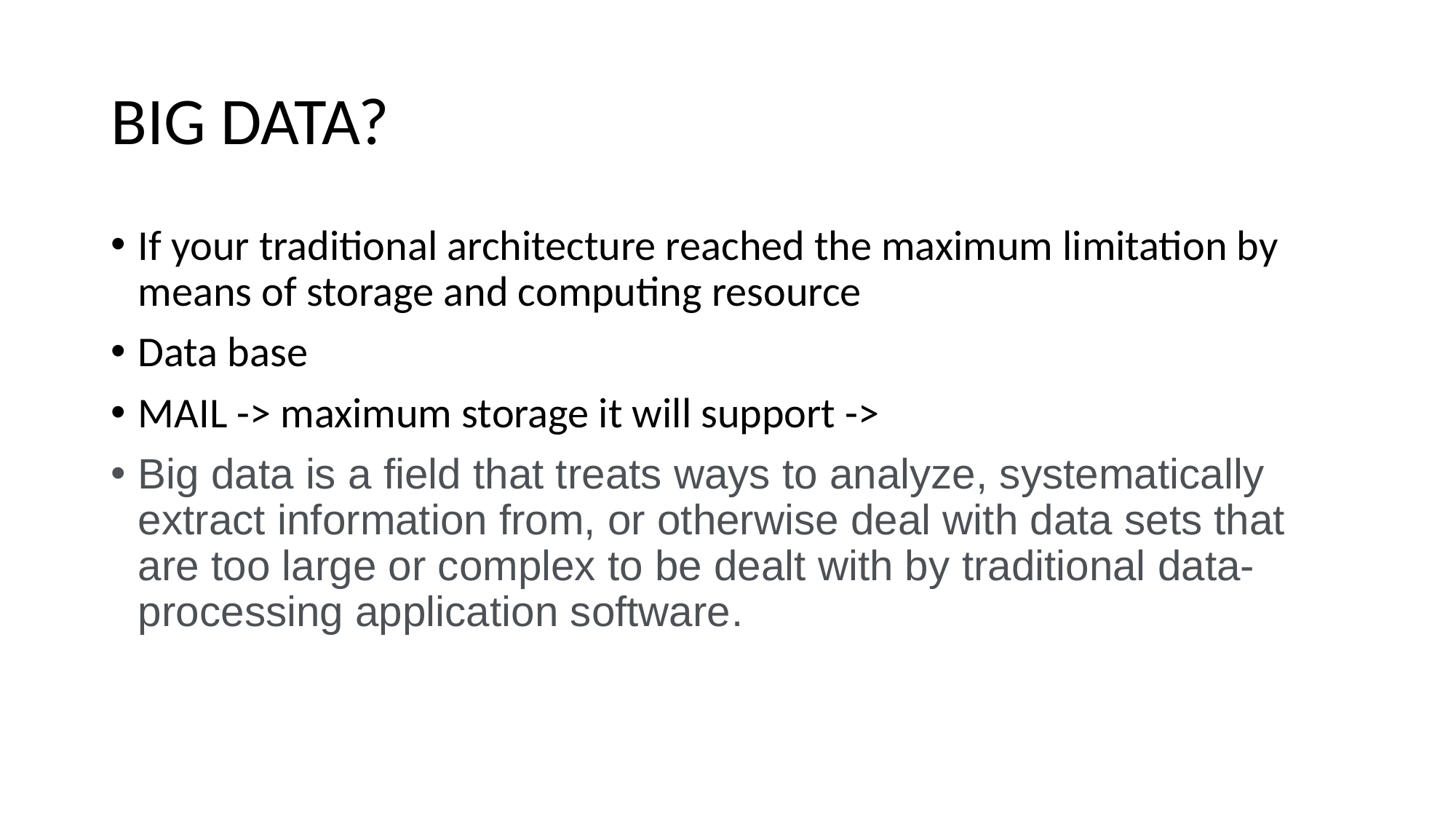

# BIG DATA?
If your traditional architecture reached the maximum limitation by means of storage and computing resource
Data base
MAIL -> maximum storage it will support ->
Big data is a field that treats ways to analyze, systematically extract information from, or otherwise deal with data sets that are too large or complex to be dealt with by traditional data-processing application software.